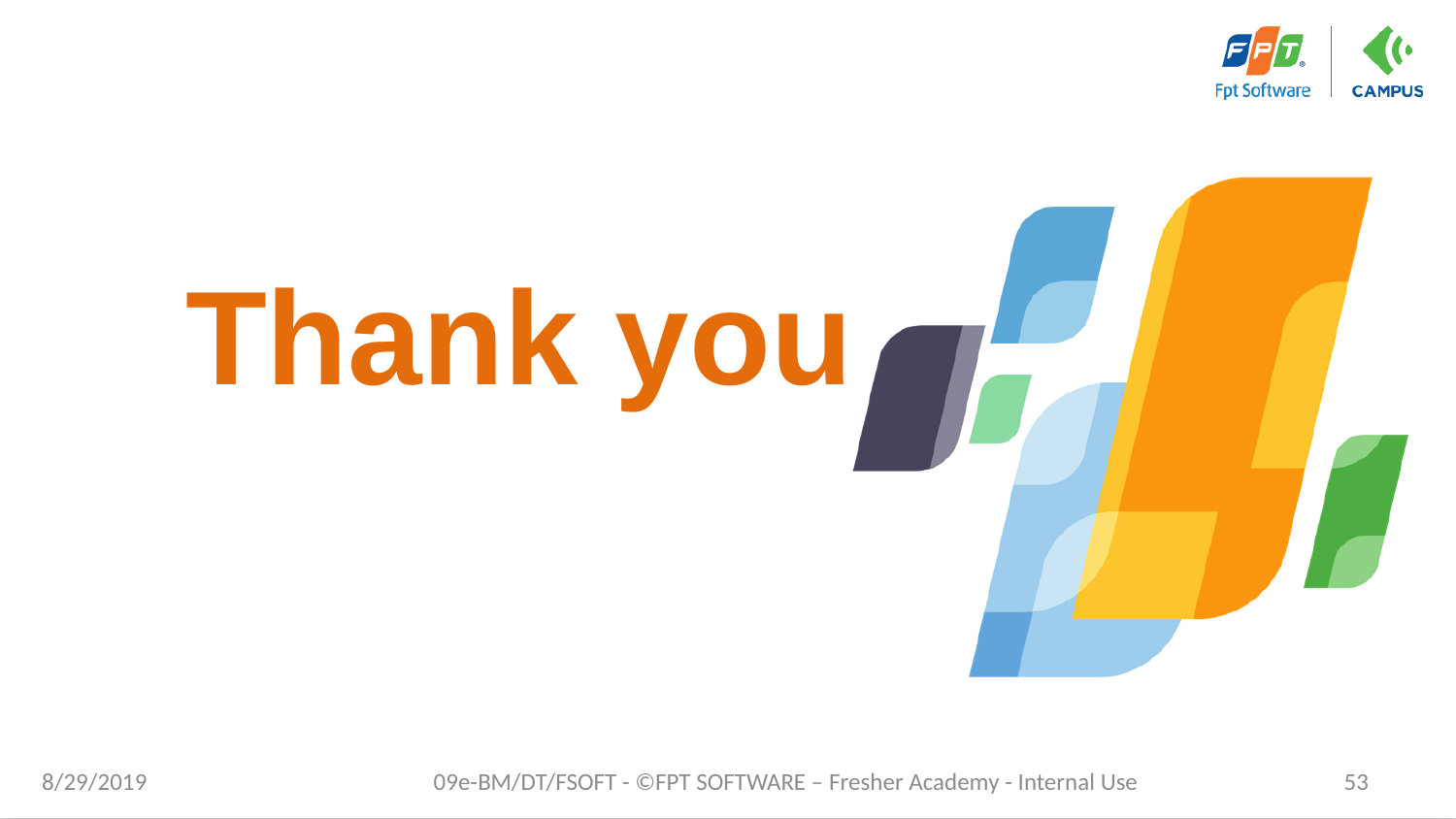

# Thank you

8/29/2019
09e-BM/DT/FSOFT - ©FPT SOFTWARE – Fresher Academy - Internal Use
53